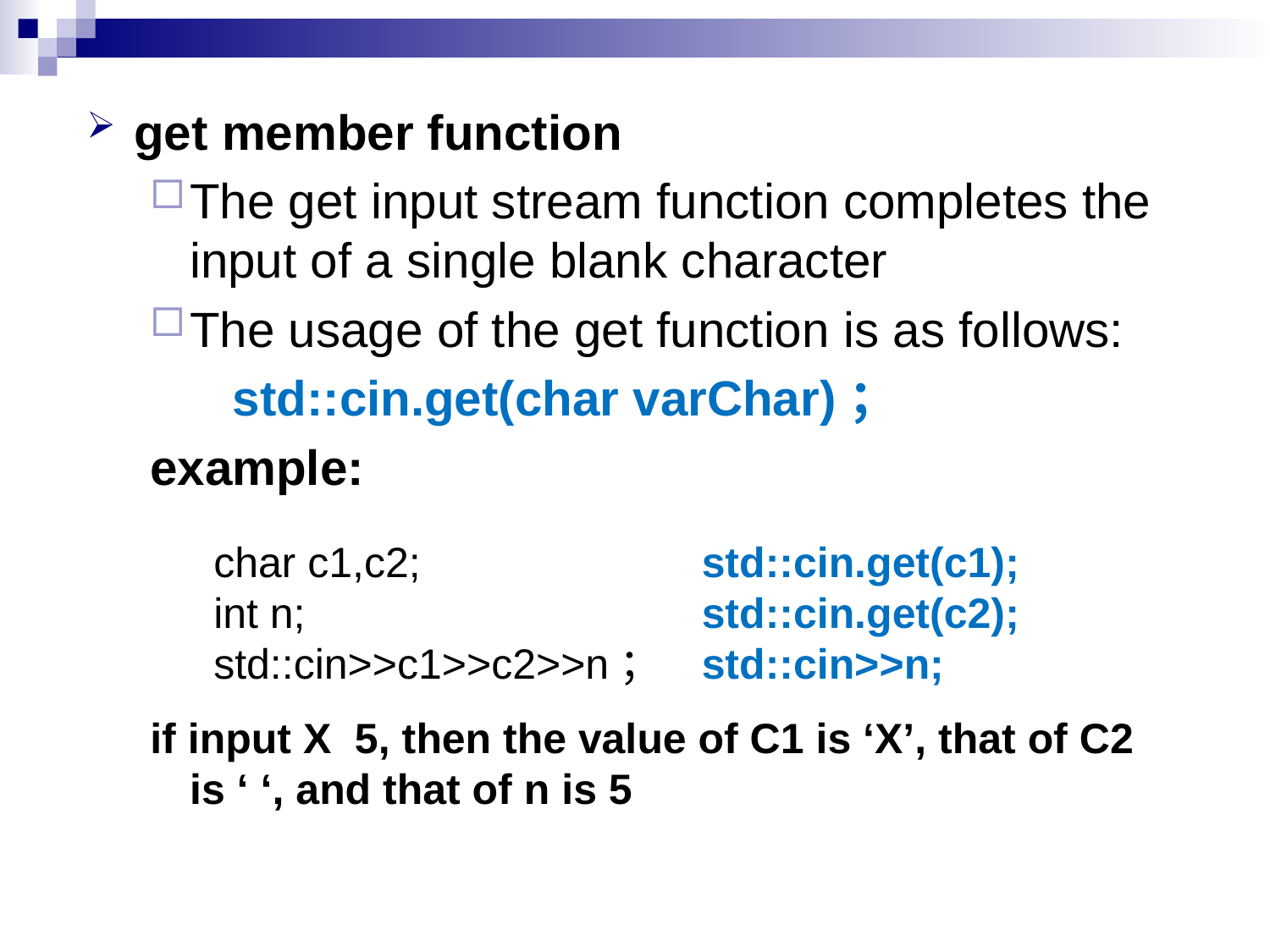

get member function
The get input stream function completes the input of a single blank character
The usage of the get function is as follows:
      std::cin.get(char varChar)；
example:

if input X  5, then the value of C1 is ‘X’, that of C2 is ‘ ‘, and that of n is 5

 std::cin.get(c1);
 std::cin.get(c2);
 std::cin>>n;
char c1,c2;
int n;
std::cin>>c1>>c2>>n；